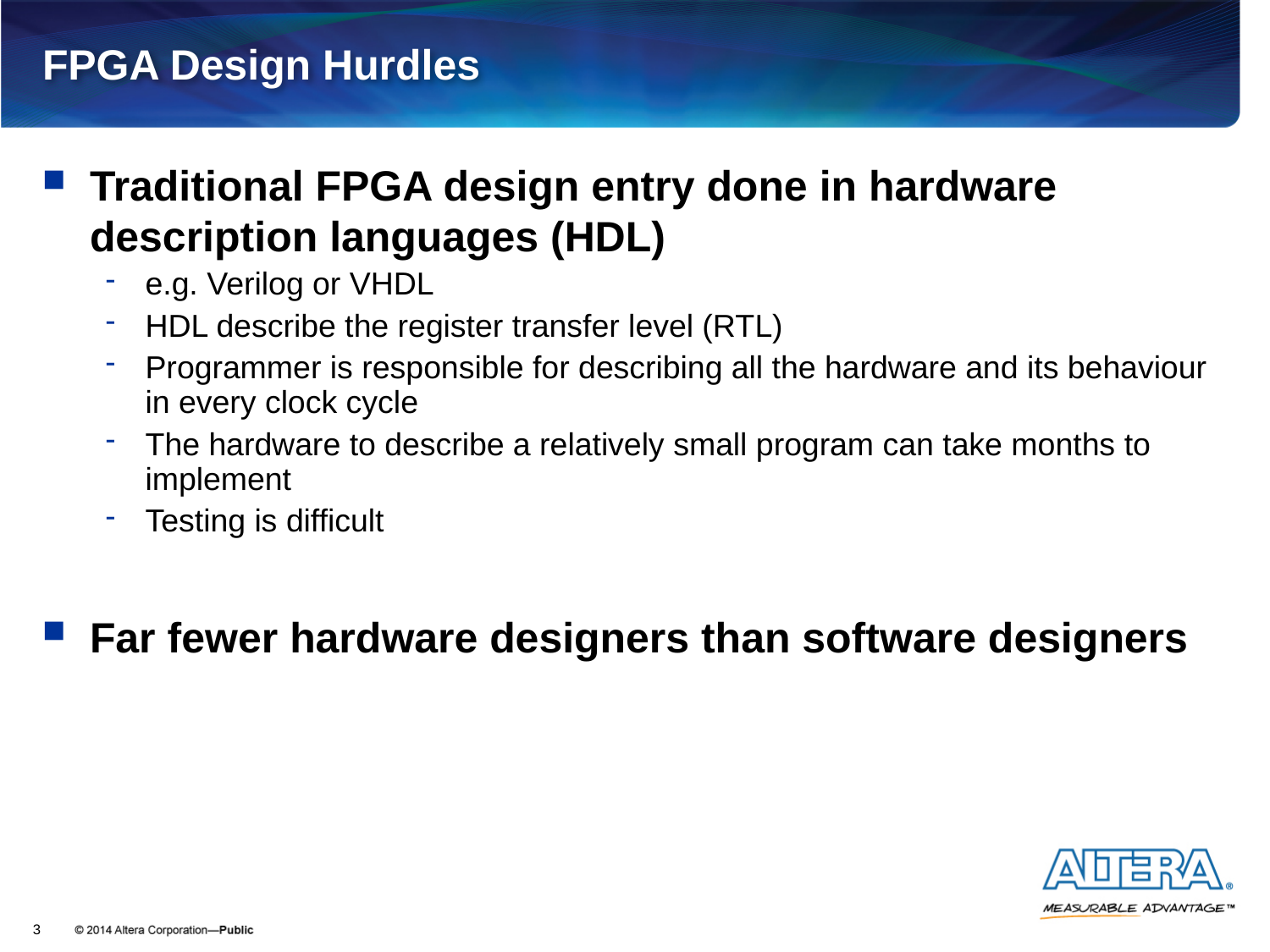

# FPGA Design Hurdles
Traditional FPGA design entry done in hardware description languages (HDL)
e.g. Verilog or VHDL
HDL describe the register transfer level (RTL)
Programmer is responsible for describing all the hardware and its behaviour in every clock cycle
The hardware to describe a relatively small program can take months to implement
Testing is difficult

Far fewer hardware designers than software designers

3